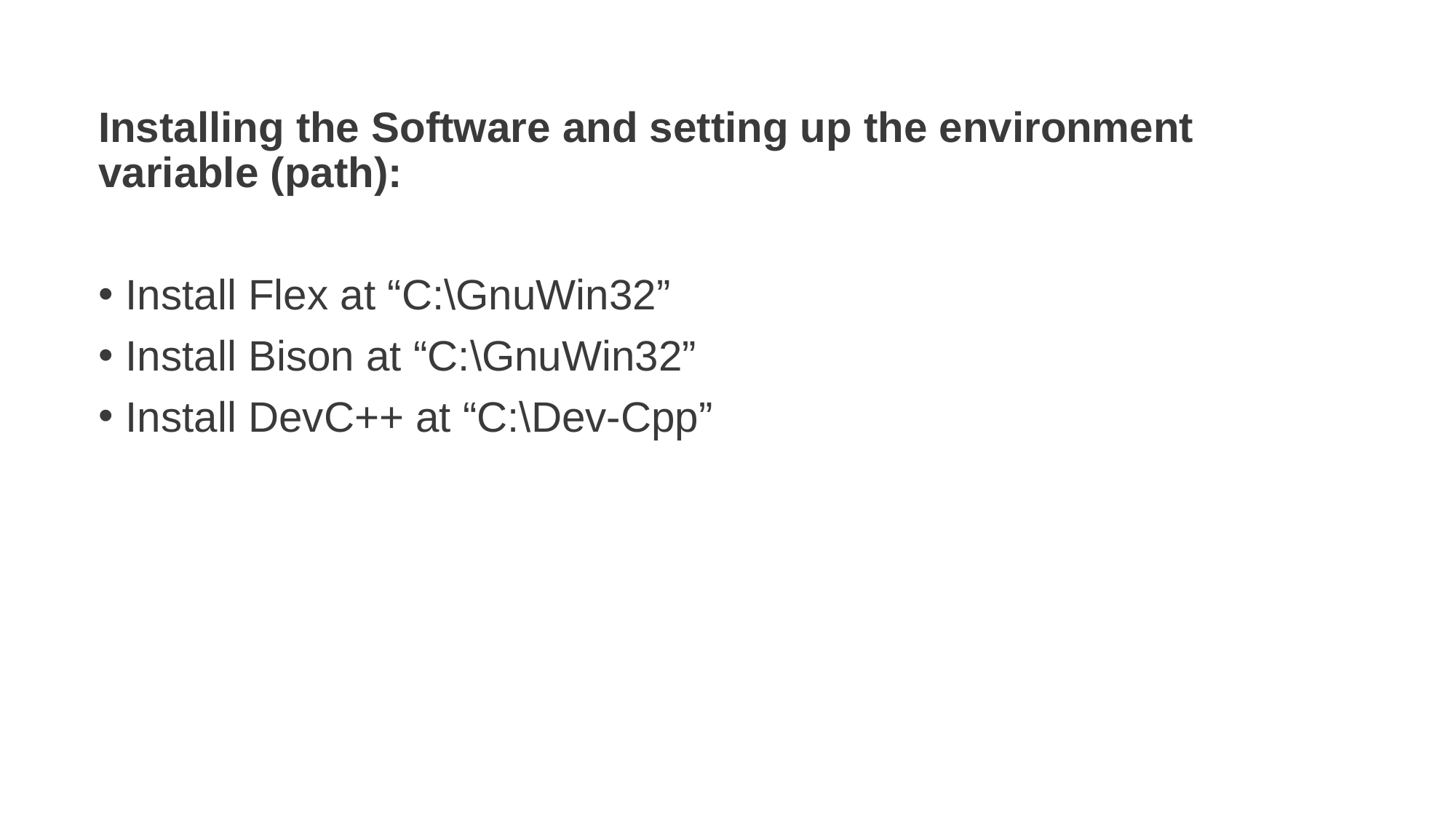

Installing the Software and setting up the environment variable (path):

Install Flex at “C:\GnuWin32”
Install Bison at “C:\GnuWin32”
Install DevC++ at “C:\Dev-Cpp”